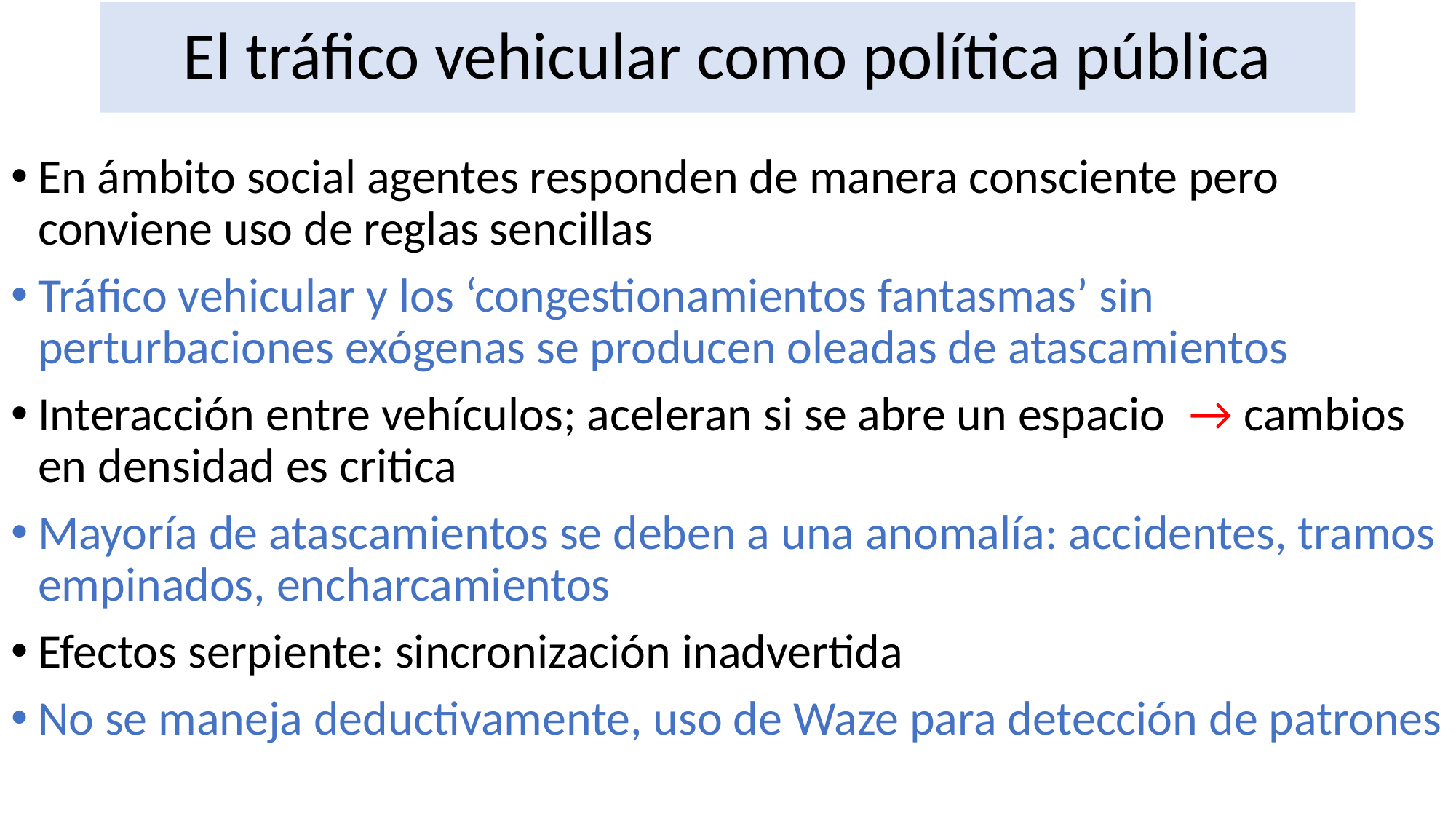

# El tráfico vehicular como política pública
En ámbito social agentes responden de manera consciente pero conviene uso de reglas sencillas
Tráfico vehicular y los ‘congestionamientos fantasmas’ sin perturbaciones exógenas se producen oleadas de atascamientos
Interacción entre vehículos; aceleran si se abre un espacio  → cambios en densidad es critica
Mayoría de atascamientos se deben a una anomalía: accidentes, tramos empinados, encharcamientos
Efectos serpiente: sincronización inadvertida
No se maneja deductivamente, uso de Waze para detección de patrones